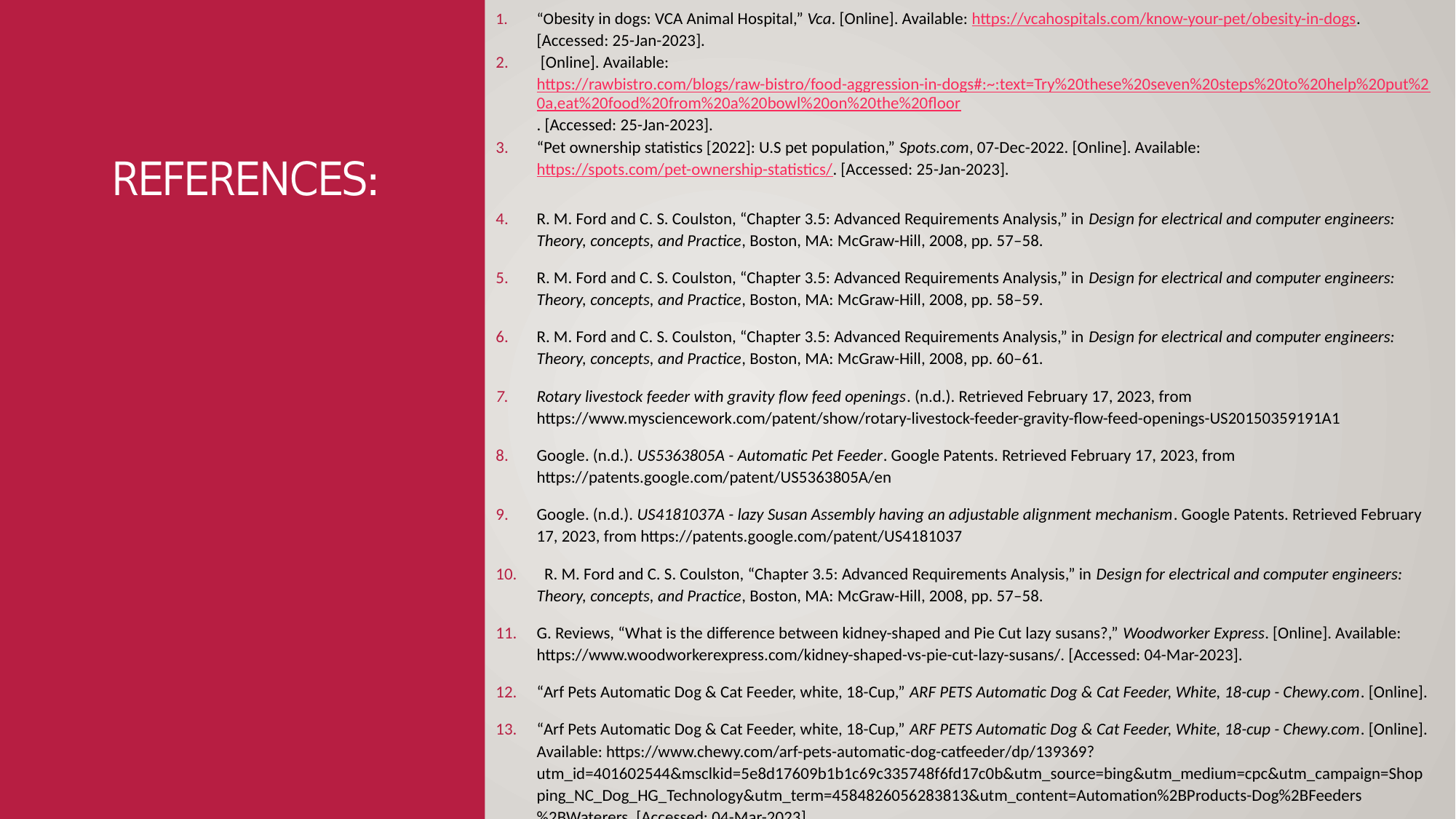

“Obesity in dogs: VCA Animal Hospital,” Vca. [Online]. Available: https://vcahospitals.com/know-your-pet/obesity-in-dogs. [Accessed: 25-Jan-2023].
 [Online]. Available: https://rawbistro.com/blogs/raw-bistro/food-aggression-in-dogs#:~:text=Try%20these%20seven%20steps%20to%20help%20put%20a,eat%20food%20from%20a%20bowl%20on%20the%20floor. [Accessed: 25-Jan-2023].
“Pet ownership statistics [2022]: U.S pet population,” Spots.com, 07-Dec-2022. [Online]. Available: https://spots.com/pet-ownership-statistics/. [Accessed: 25-Jan-2023].
R. M. Ford and C. S. Coulston, “Chapter 3.5: Advanced Requirements Analysis,” in Design for electrical and computer engineers: Theory, concepts, and Practice, Boston, MA: McGraw-Hill, 2008, pp. 57–58.
R. M. Ford and C. S. Coulston, “Chapter 3.5: Advanced Requirements Analysis,” in Design for electrical and computer engineers: Theory, concepts, and Practice, Boston, MA: McGraw-Hill, 2008, pp. 58–59.
R. M. Ford and C. S. Coulston, “Chapter 3.5: Advanced Requirements Analysis,” in Design for electrical and computer engineers: Theory, concepts, and Practice, Boston, MA: McGraw-Hill, 2008, pp. 60–61.
Rotary livestock feeder with gravity flow feed openings. (n.d.). Retrieved February 17, 2023, from https://www.mysciencework.com/patent/show/rotary-livestock-feeder-gravity-flow-feed-openings-US20150359191A1
Google. (n.d.). US5363805A - Automatic Pet Feeder. Google Patents. Retrieved February 17, 2023, from https://patents.google.com/patent/US5363805A/en
Google. (n.d.). US4181037A - lazy Susan Assembly having an adjustable alignment mechanism. Google Patents. Retrieved February 17, 2023, from https://patents.google.com/patent/US4181037
  R. M. Ford and C. S. Coulston, “Chapter 3.5: Advanced Requirements Analysis,” in Design for electrical and computer engineers: Theory, concepts, and Practice, Boston, MA: McGraw-Hill, 2008, pp. 57–58.
G. Reviews, “What is the difference between kidney-shaped and Pie Cut lazy susans?,” Woodworker Express. [Online]. Available: https://www.woodworkerexpress.com/kidney-shaped-vs-pie-cut-lazy-susans/. [Accessed: 04-Mar-2023].
“Arf Pets Automatic Dog & Cat Feeder, white, 18-Cup,” ARF PETS Automatic Dog & Cat Feeder, White, 18-cup - Chewy.com. [Online].
“Arf Pets Automatic Dog & Cat Feeder, white, 18-Cup,” ARF PETS Automatic Dog & Cat Feeder, White, 18-cup - Chewy.com. [Online]. Available: https://www.chewy.com/arf-pets-automatic-dog-catfeeder/dp/139369?utm_id=401602544&msclkid=5e8d17609b1b1c69c335748f6fd17c0b&utm_source=bing&utm_medium=cpc&utm_campaign=Shopping_NC_Dog_HG_Technology&utm_term=4584826056283813&utm_content=Automation%2BProducts-Dog%2BFeeders%2BWaterers. [Accessed: 04-Mar-2023].

# References: